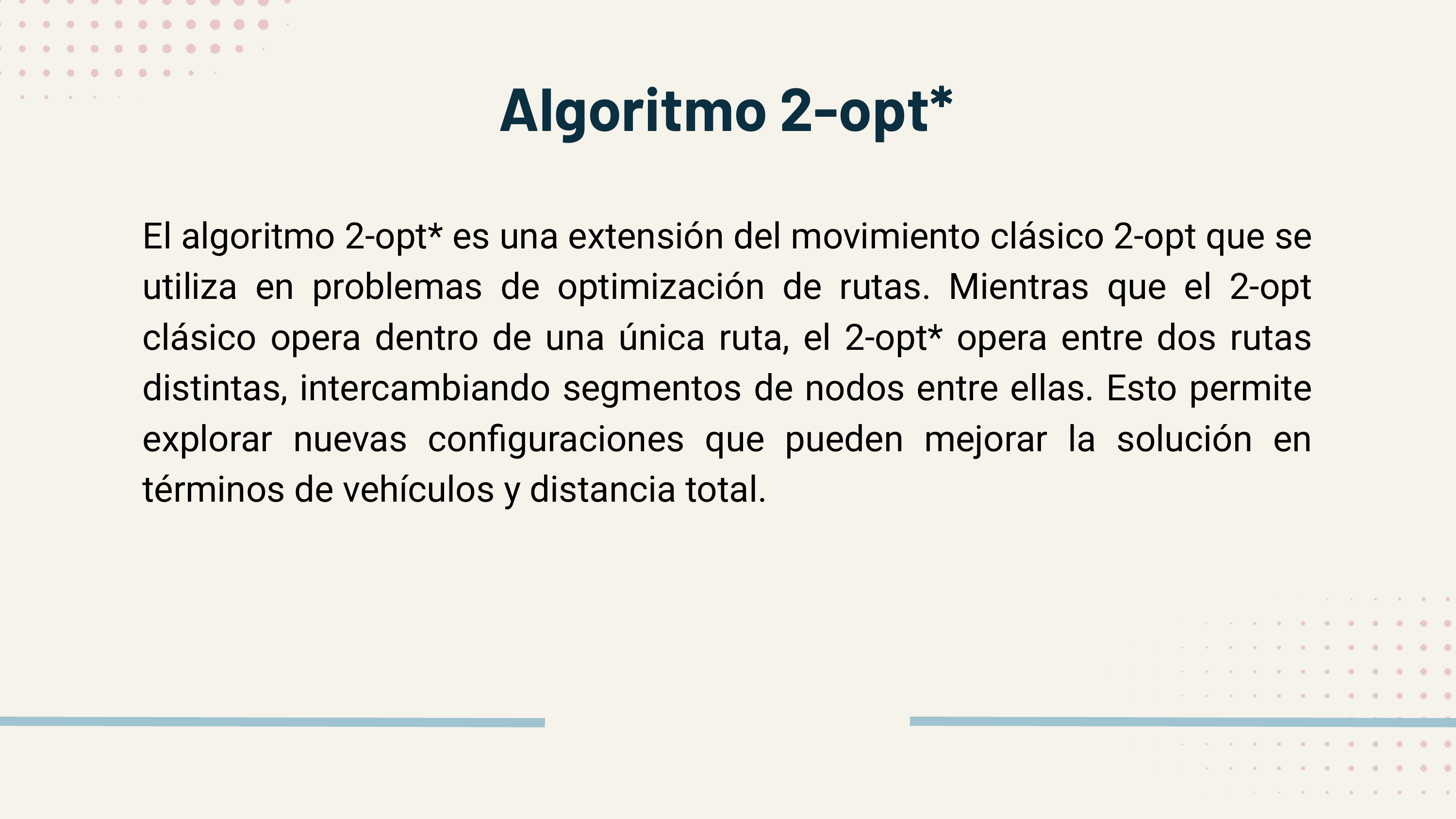

Algoritmo 2-opt*
El algoritmo 2-opt* es una extensión del movimiento clásico 2-opt que se utiliza en problemas de optimización de rutas. Mientras que el 2-opt clásico opera dentro de una única ruta, el 2-opt* opera entre dos rutas distintas, intercambiando segmentos de nodos entre ellas. Esto permite explorar nuevas configuraciones que pueden mejorar la solución en términos de vehículos y distancia total.